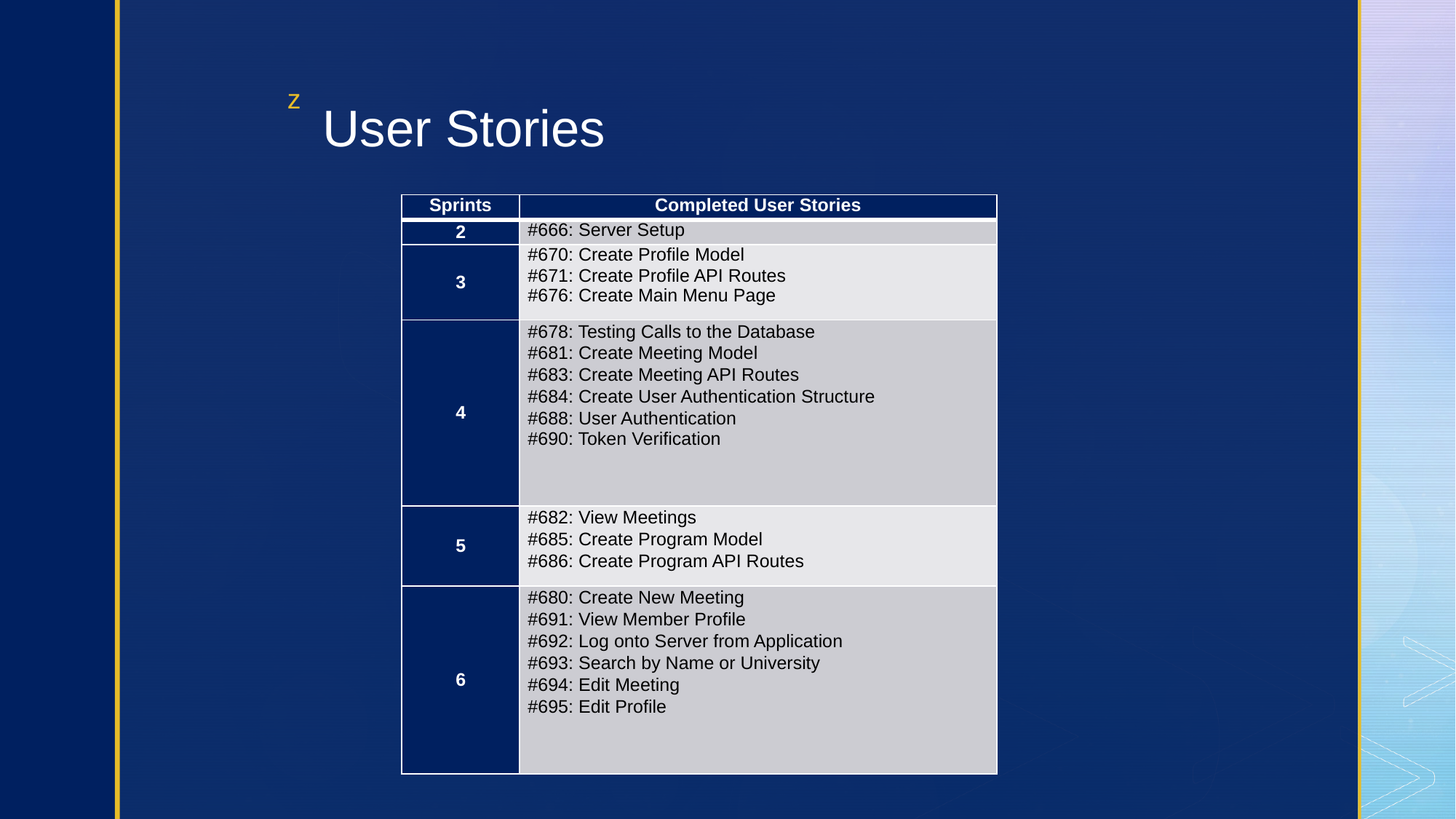

# User Stories
| Sprints | Completed User Stories |
| --- | --- |
| 2 | #666: Server Setup |
| 3 | #670: Create Profile Model #671: Create Profile API Routes #676: Create Main Menu Page |
| 4 | #678: Testing Calls to the Database #681: Create Meeting Model #683: Create Meeting API Routes #684: Create User Authentication Structure #688: User Authentication #690: Token Verification |
| 5 | #682: View Meetings #685: Create Program Model #686: Create Program API Routes |
| 6 | #680: Create New Meeting #691: View Member Profile #692: Log onto Server from Application #693: Search by Name or University #694: Edit Meeting #695: Edit Profile |